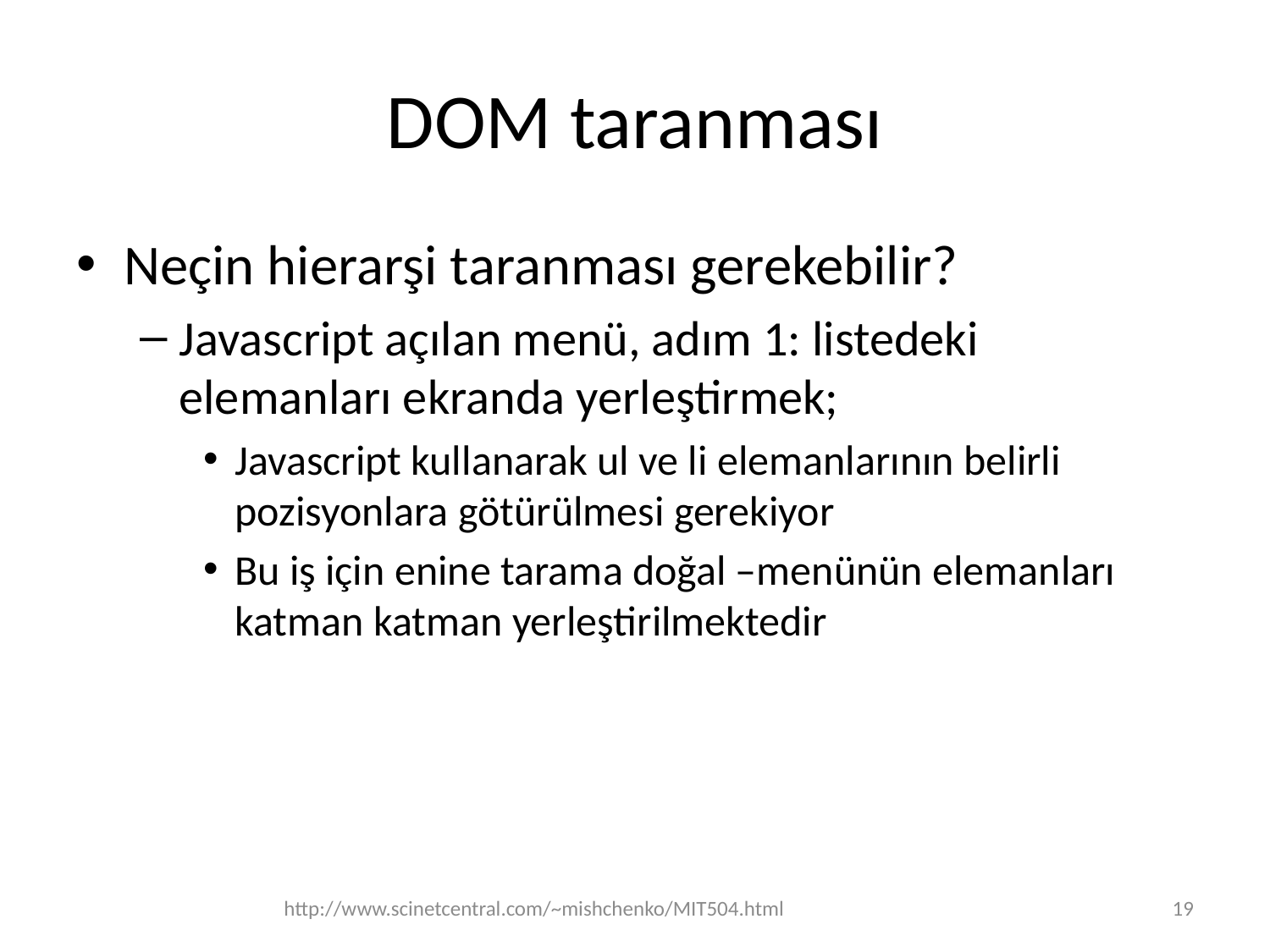

# DOM taranması
Neçin hierarşi taranması gerekebilir?
Javascript açılan menü, adım 1: listedeki elemanları ekranda yerleştirmek;
Javascript kullanarak ul ve li elemanlarının belirli pozisyonlara götürülmesi gerekiyor
Bu iş için enine tarama doğal –menünün elemanları katman katman yerleştirilmektedir

http://www.scinetcentral.com/~mishchenko/MIT504.html
19